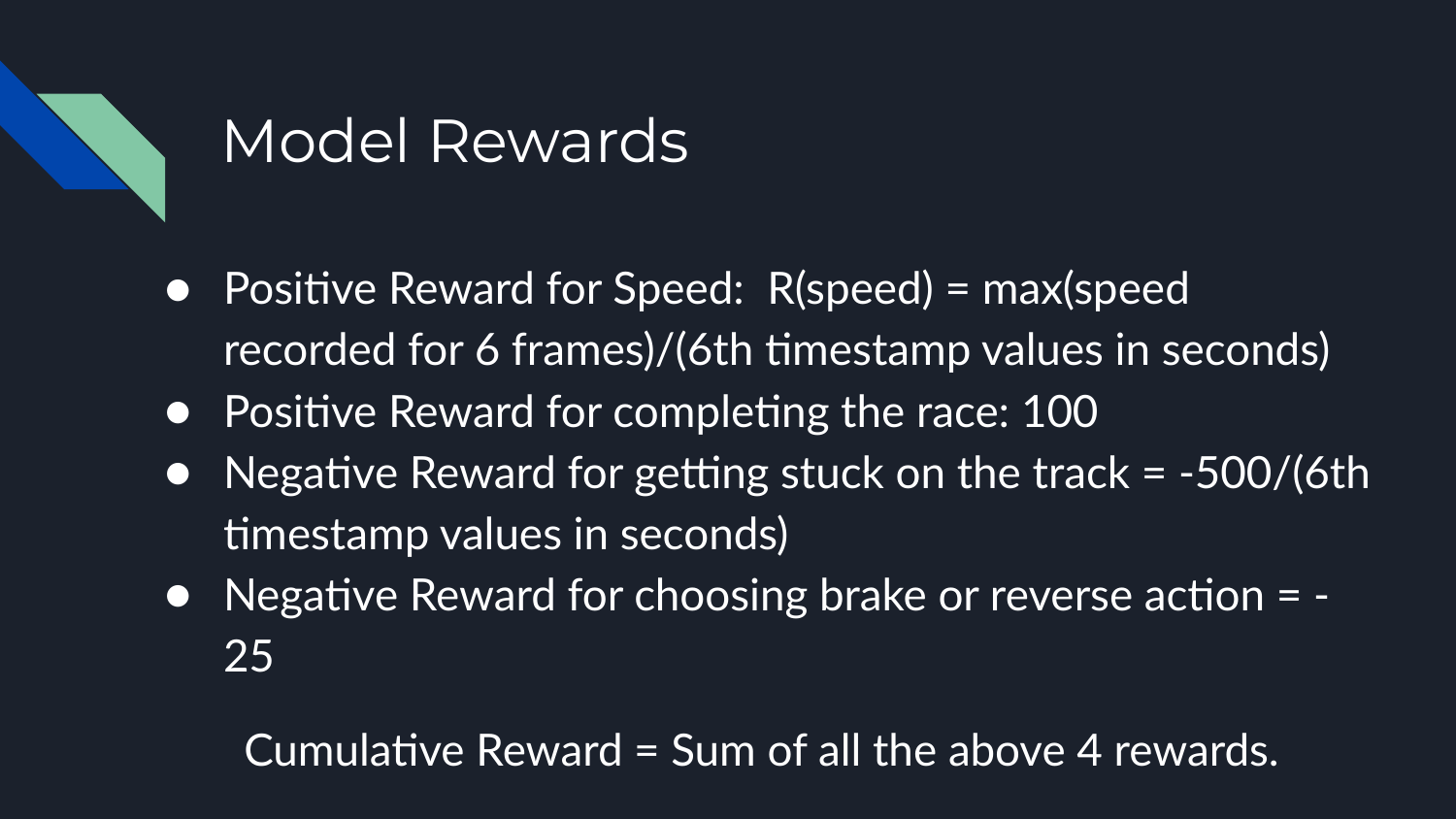

# Model Rewards
Positive Reward for Speed:  R(speed) = max(speed recorded for 6 frames)/(6th timestamp values in seconds)
Positive Reward for completing the race: 100
Negative Reward for getting stuck on the track = -500/(6th timestamp values in seconds)
Negative Reward for choosing brake or reverse action = -25
Cumulative Reward = Sum of all the above 4 rewards.